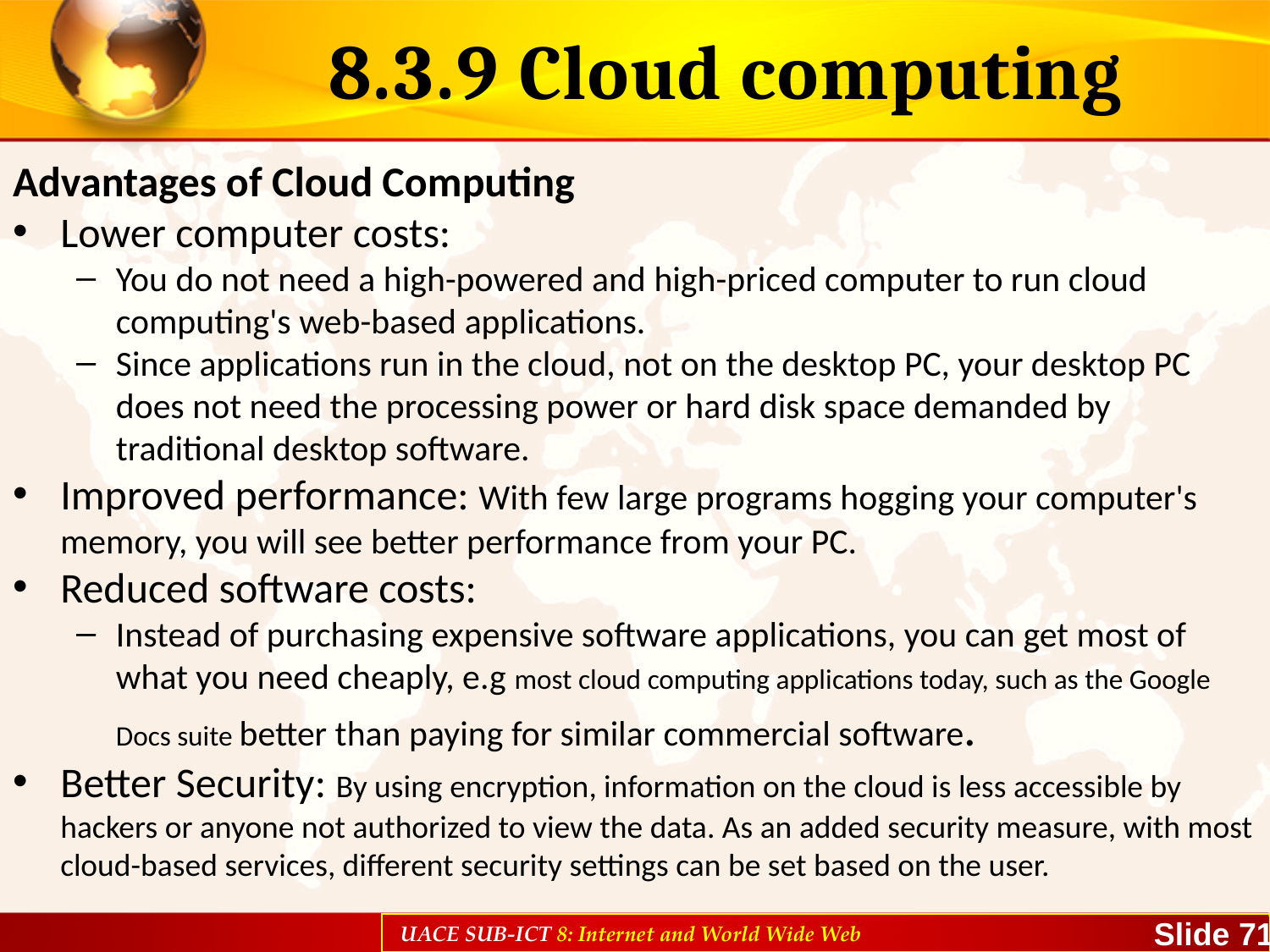

# 8.3.9 Cloud computing
Advantages of Cloud Computing
Lower computer costs:
You do not need a high-powered and high-priced computer to run cloud computing's web-based applications.
Since applications run in the cloud, not on the desktop PC, your desktop PC does not need the processing power or hard disk space demanded by traditional desktop software.
Improved performance: With few large programs hogging your computer's memory, you will see better performance from your PC.
Reduced software costs:
Instead of purchasing expensive software applications, you can get most of what you need cheaply, e.g most cloud computing applications today, such as the Google Docs suite better than paying for similar commercial software.
Better Security: By using encryption, information on the cloud is less accessible by hackers or anyone not authorized to view the data. As an added security measure, with most cloud-based services, different security settings can be set based on the user.